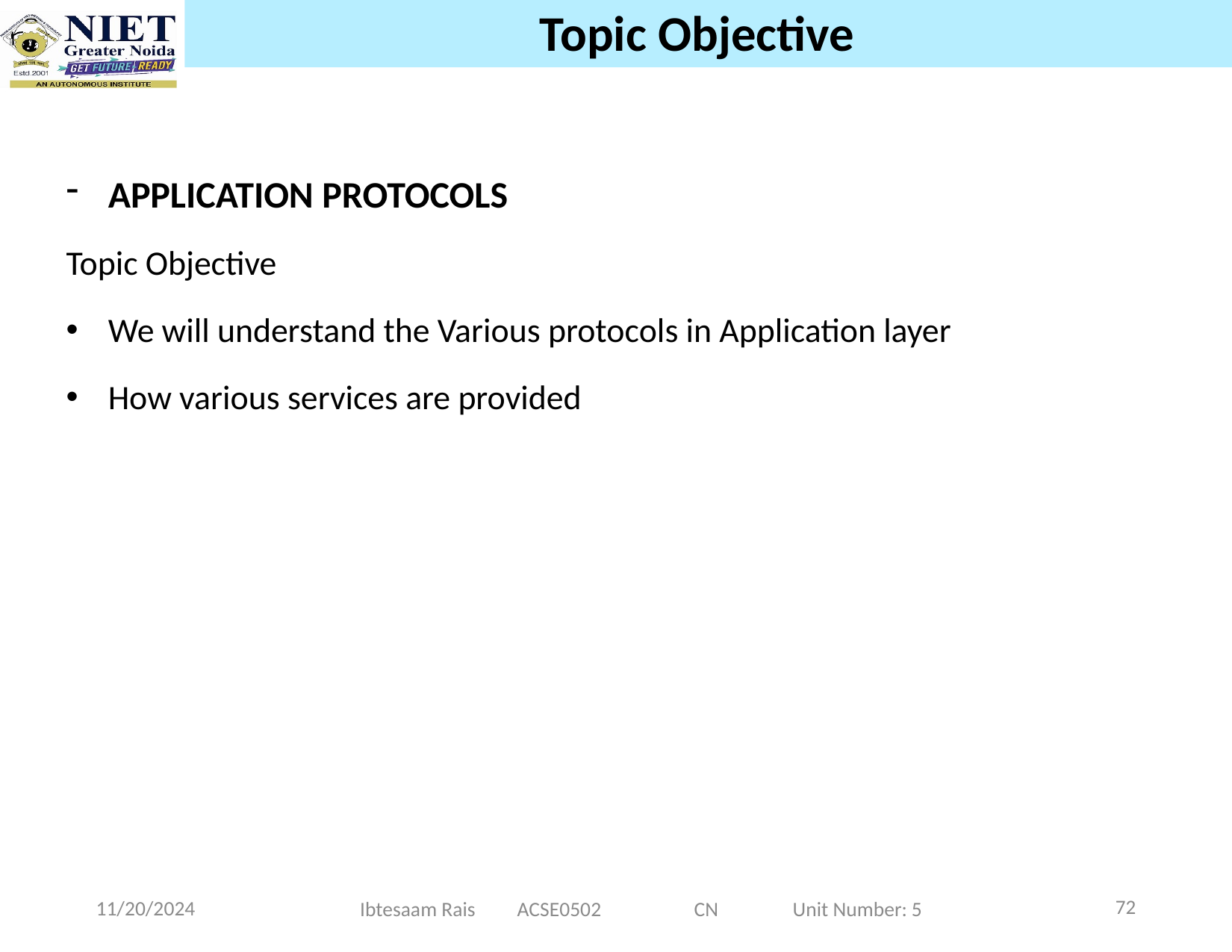

# Topic Objective

APPLICATION PROTOCOLS
Topic Objective
We will understand the Various protocols in Application layer
How various services are provided

72
11/20/2024
Ibtesaam Rais         ACSE0502                    CN                Unit Number: 5